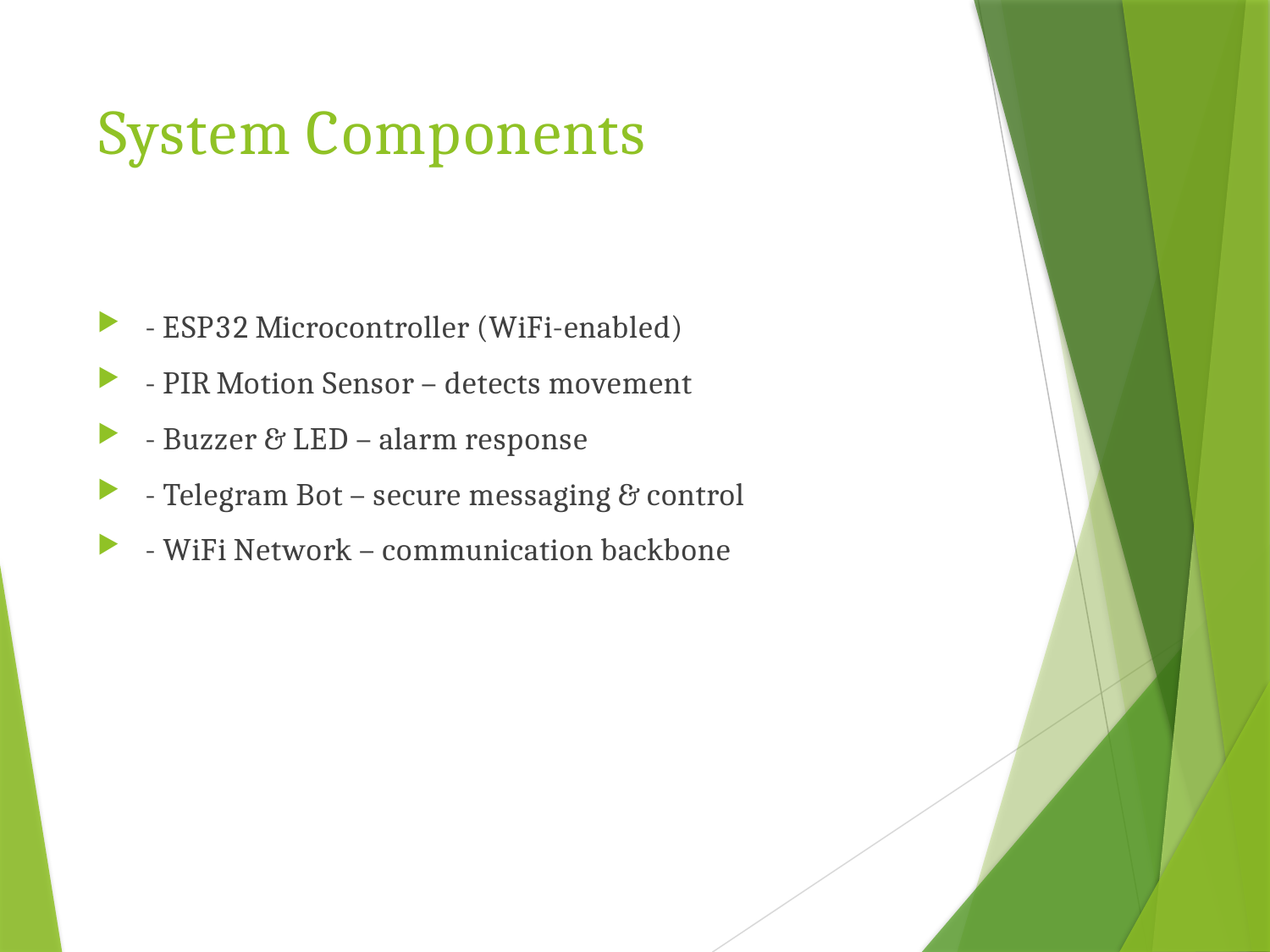

# System Components
- ESP32 Microcontroller (WiFi-enabled)
- PIR Motion Sensor – detects movement
- Buzzer & LED – alarm response
- Telegram Bot – secure messaging & control
- WiFi Network – communication backbone